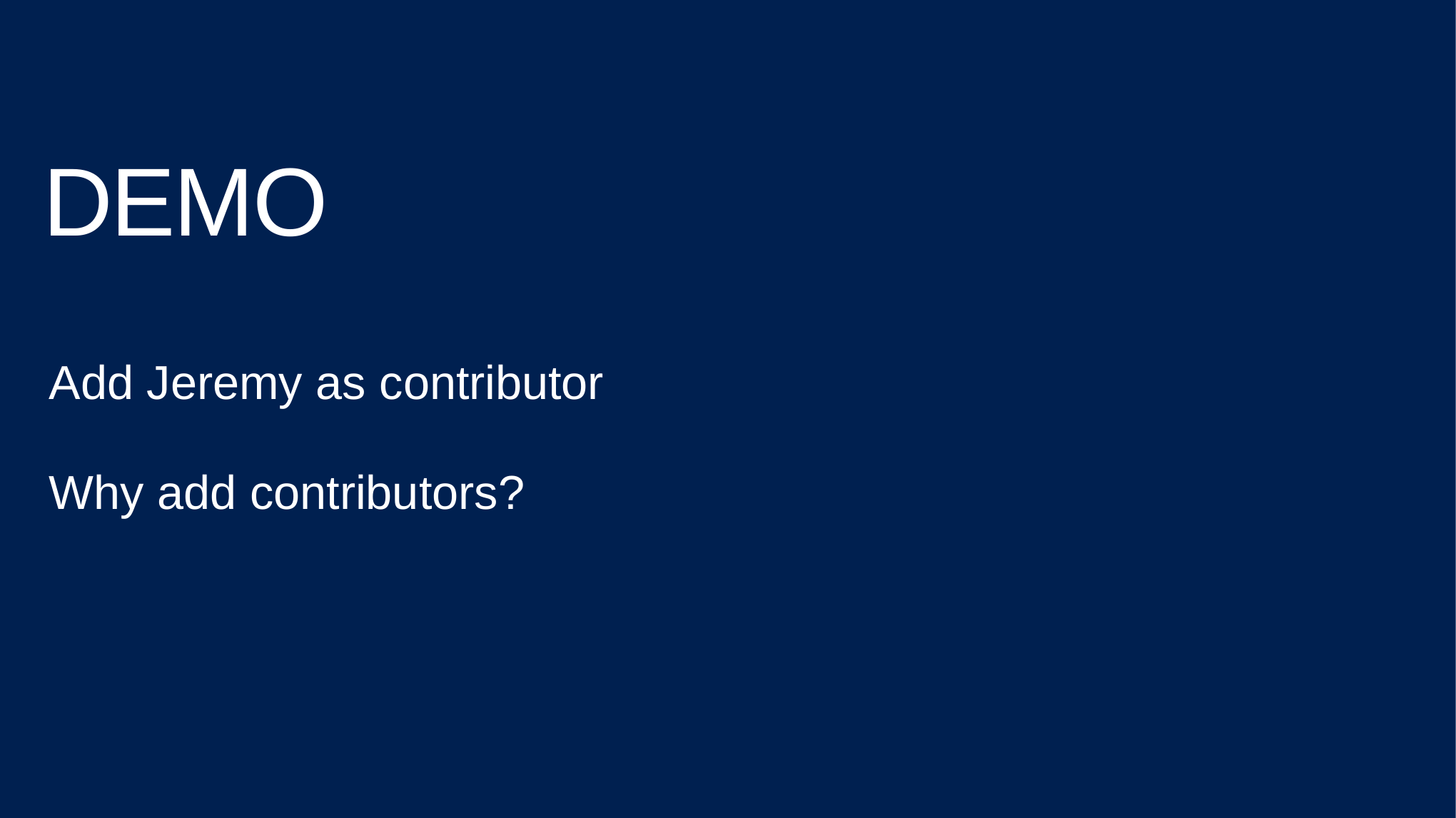

# DEMO
Add Jeremy as contributor
Why add contributors?